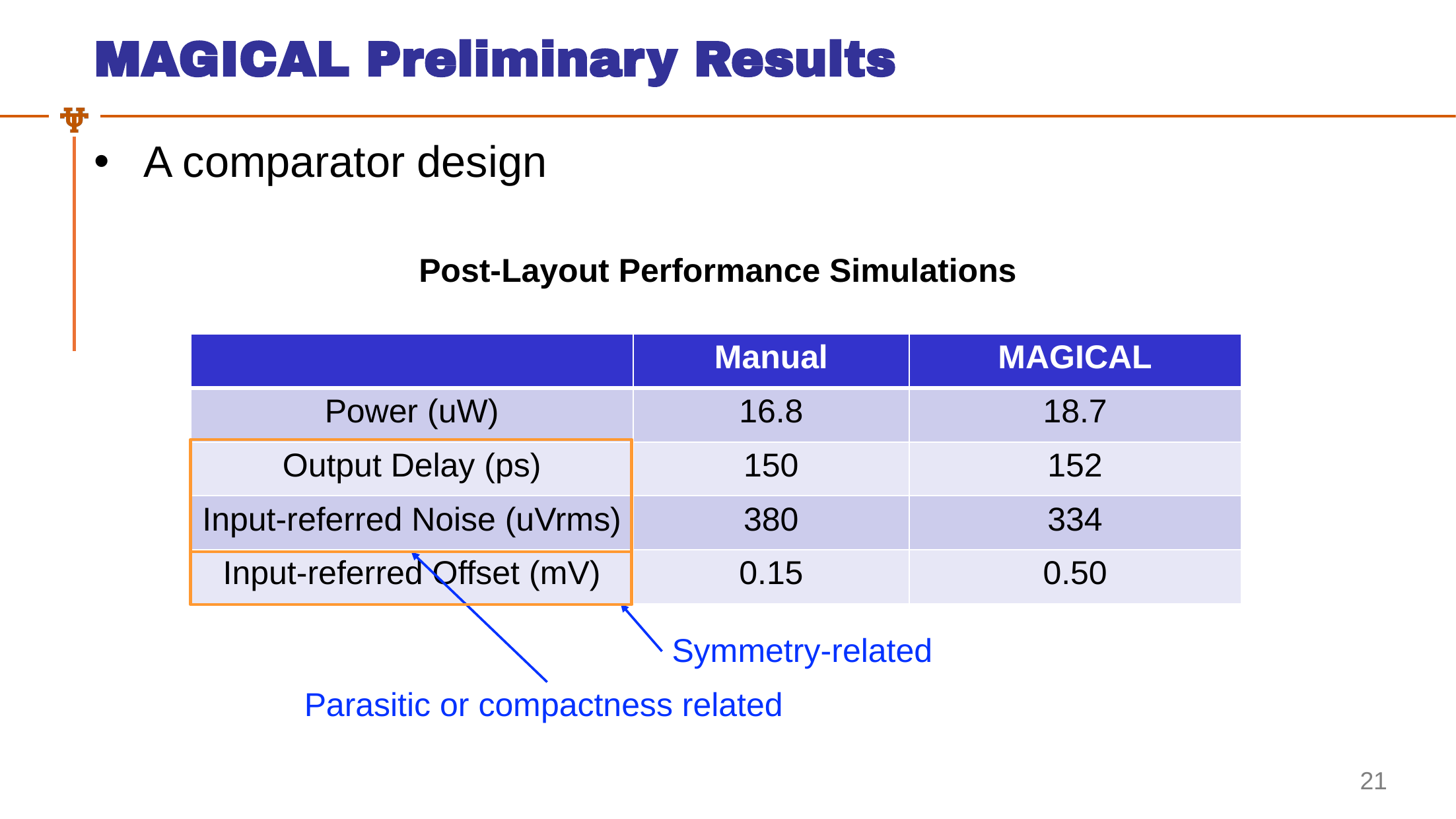

# MAGICAL Preliminary Results
A comparator design

Post-Layout Performance Simulations
|  | Manual | MAGICAL |
| --- | --- | --- |
| Power (uW) | 16.8 | 18.7 |
| Output Delay (ps) | 150 | 152 |
| Input-referred Noise (uVrms) | 380 | 334 |
| Input-referred Offset (mV) | 0.15 | 0.50 |

Symmetry-related
Parasitic or compactness related
21